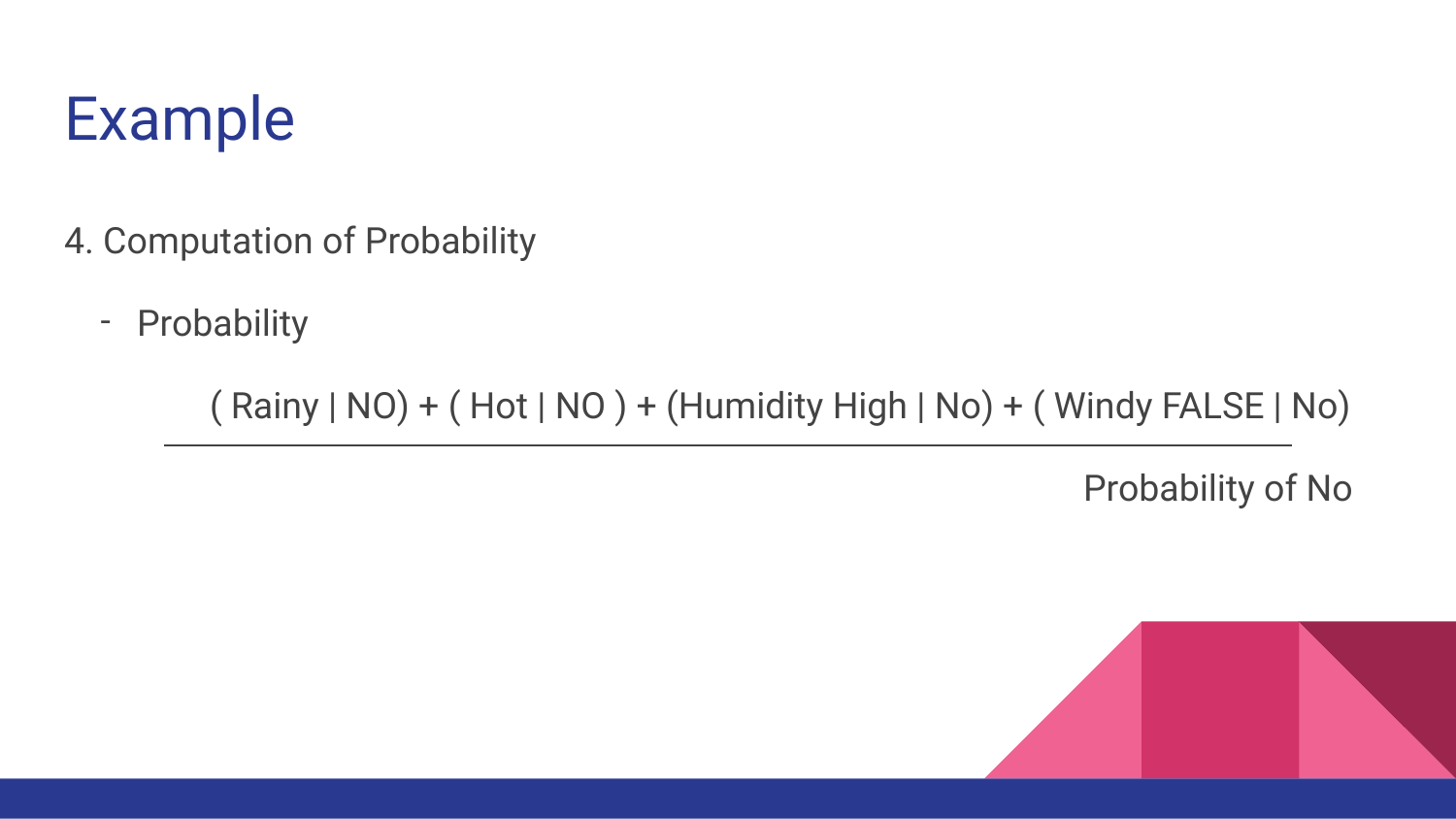

# Example
4. Computation of Probability
Probability
  	( Rainy | NO) + ( Hot | NO ) + (Humidity High | No) + ( Windy FALSE | No)
							Probability of No